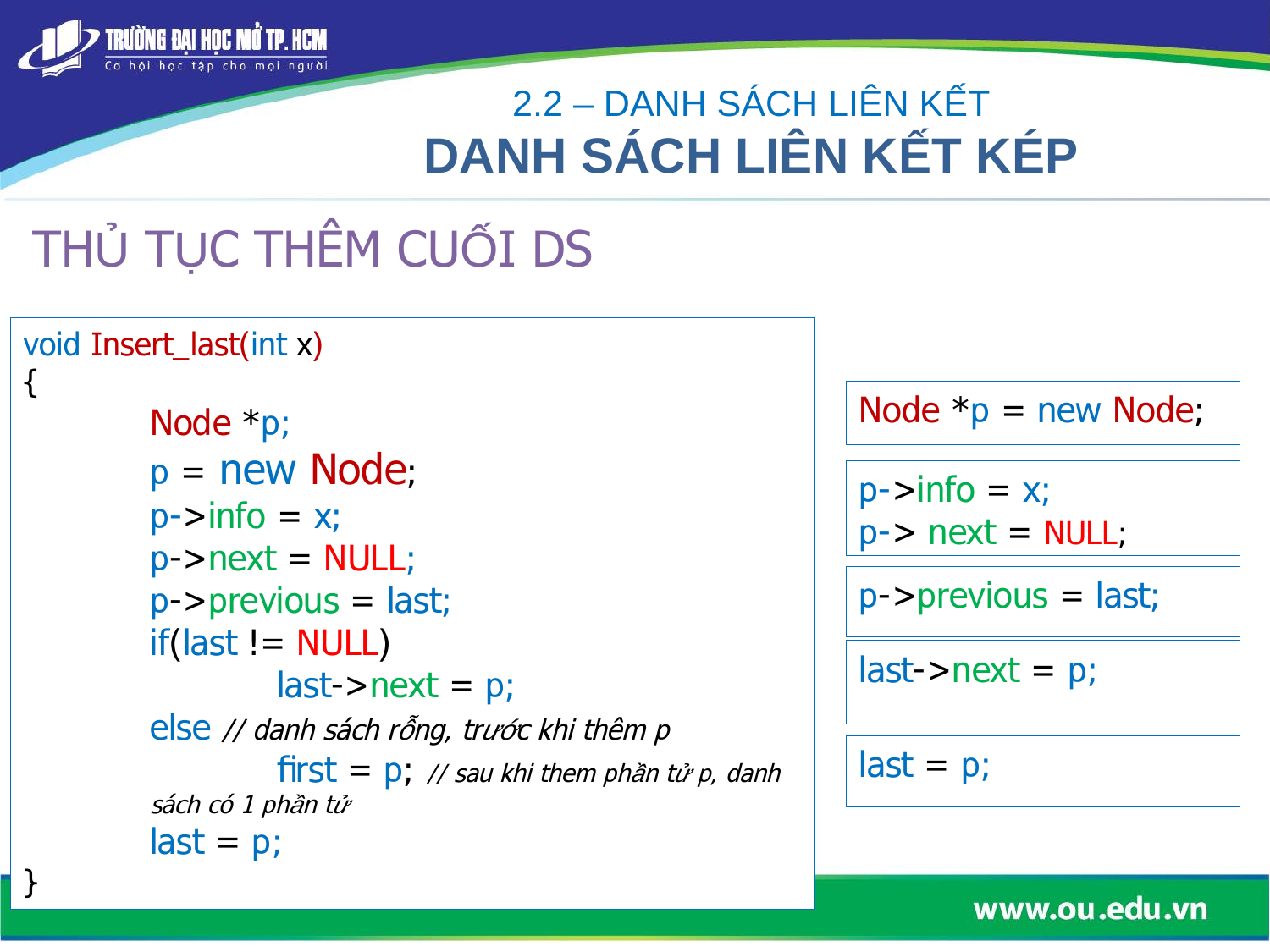

2.2 – DANH SÁCH LIÊN KẾT
DANH SÁCH LIÊN KẾT KÉP
THỦ TỤC THÊM CUỐI DS
void Insert_last(int x)
{
	Node *p;
	p = new Node;
	p->info = x;
	p->next = NULL;
	p->previous = last;
	if(last != NULL)
		last->next = p;
	else // danh sách rỗng, trước khi thêm p
		first = p; // sau khi them phần tử p, danh sách có 1 phần tử
	last = p;
}
Node *p = new Node;

p->info = x;
p-> next = NULL;

p->previous = last;

last->next = p;

last = p;